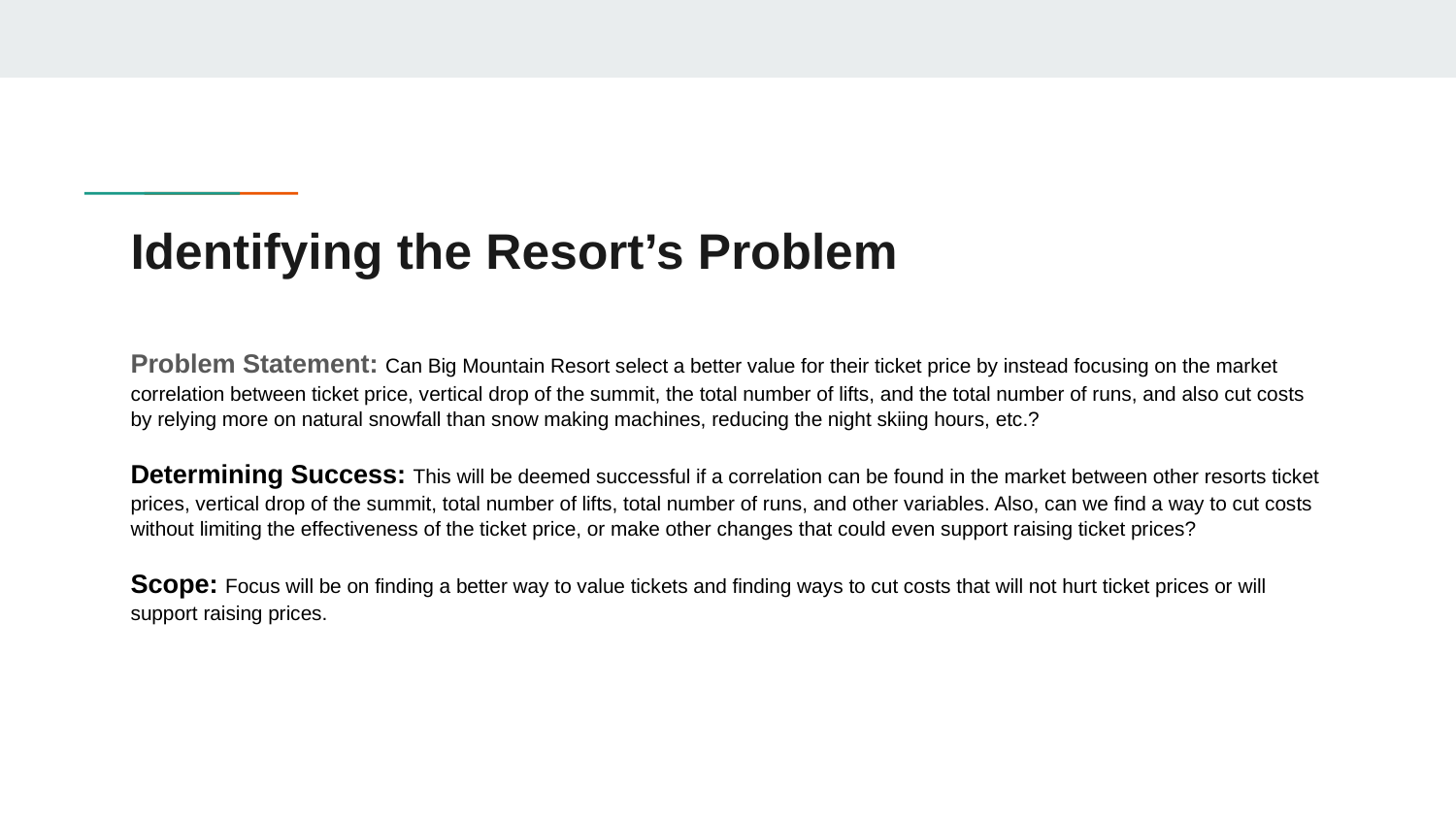

# Identifying the Resort’s Problem
Problem Statement: Can Big Mountain Resort select a better value for their ticket price by instead focusing on the market correlation between ticket price, vertical drop of the summit, the total number of lifts, and the total number of runs, and also cut costs by relying more on natural snowfall than snow making machines, reducing the night skiing hours, etc.?
Determining Success: This will be deemed successful if a correlation can be found in the market between other resorts ticket prices, vertical drop of the summit, total number of lifts, total number of runs, and other variables. Also, can we find a way to cut costs without limiting the effectiveness of the ticket price, or make other changes that could even support raising ticket prices?
Scope: Focus will be on finding a better way to value tickets and finding ways to cut costs that will not hurt ticket prices or will support raising prices.